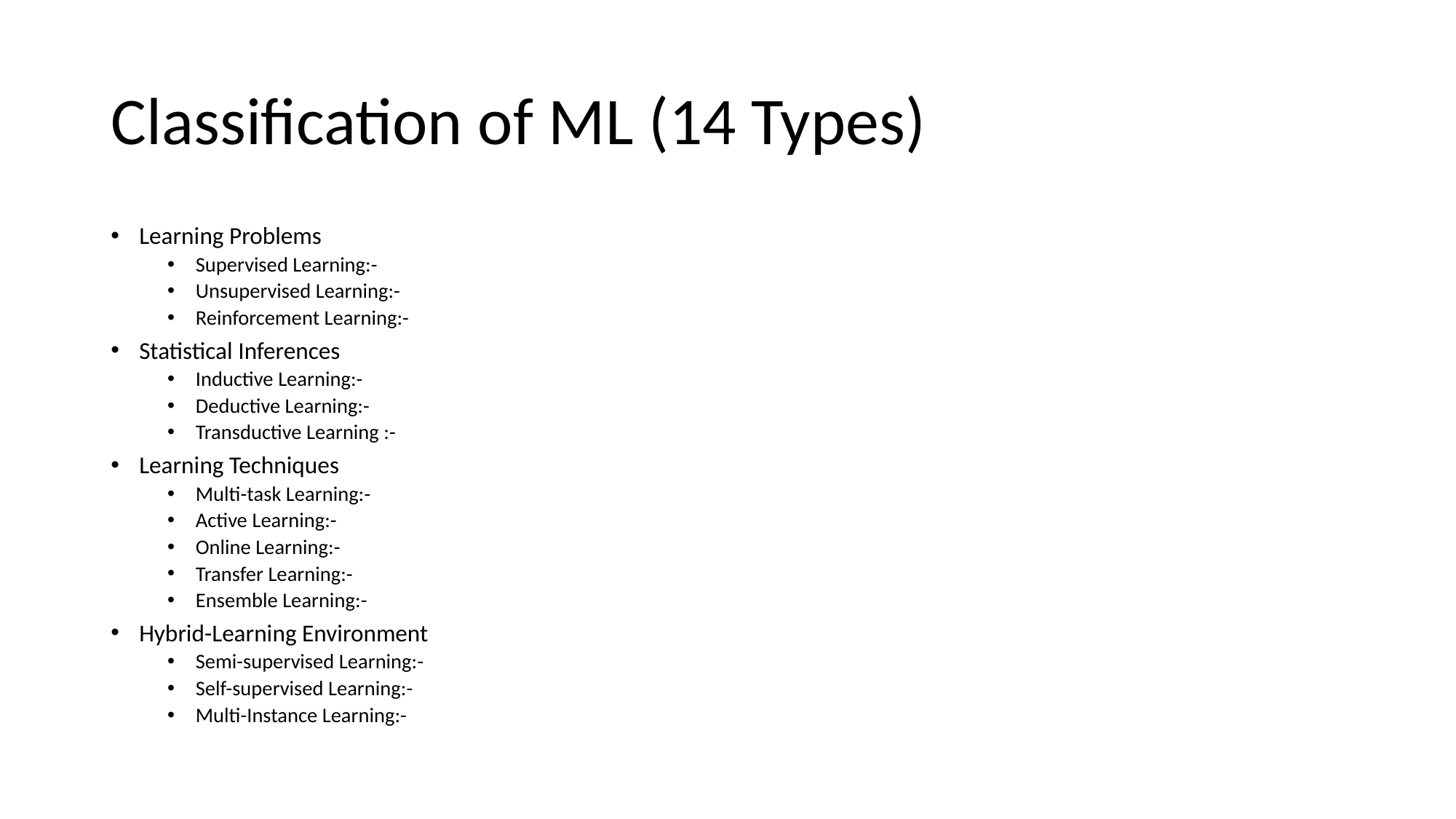

# Classification of ML (14 Types)
Learning Problems
Supervised Learning:-
Unsupervised Learning:-
Reinforcement Learning:-
Statistical Inferences
Inductive Learning:-
Deductive Learning:-
Transductive Learning :-
Learning Techniques
Multi-task Learning:-
Active Learning:-
Online Learning:-
Transfer Learning:-
Ensemble Learning:-
Hybrid-Learning Environment
Semi-supervised Learning:-
Self-supervised Learning:-
Multi-Instance Learning:-